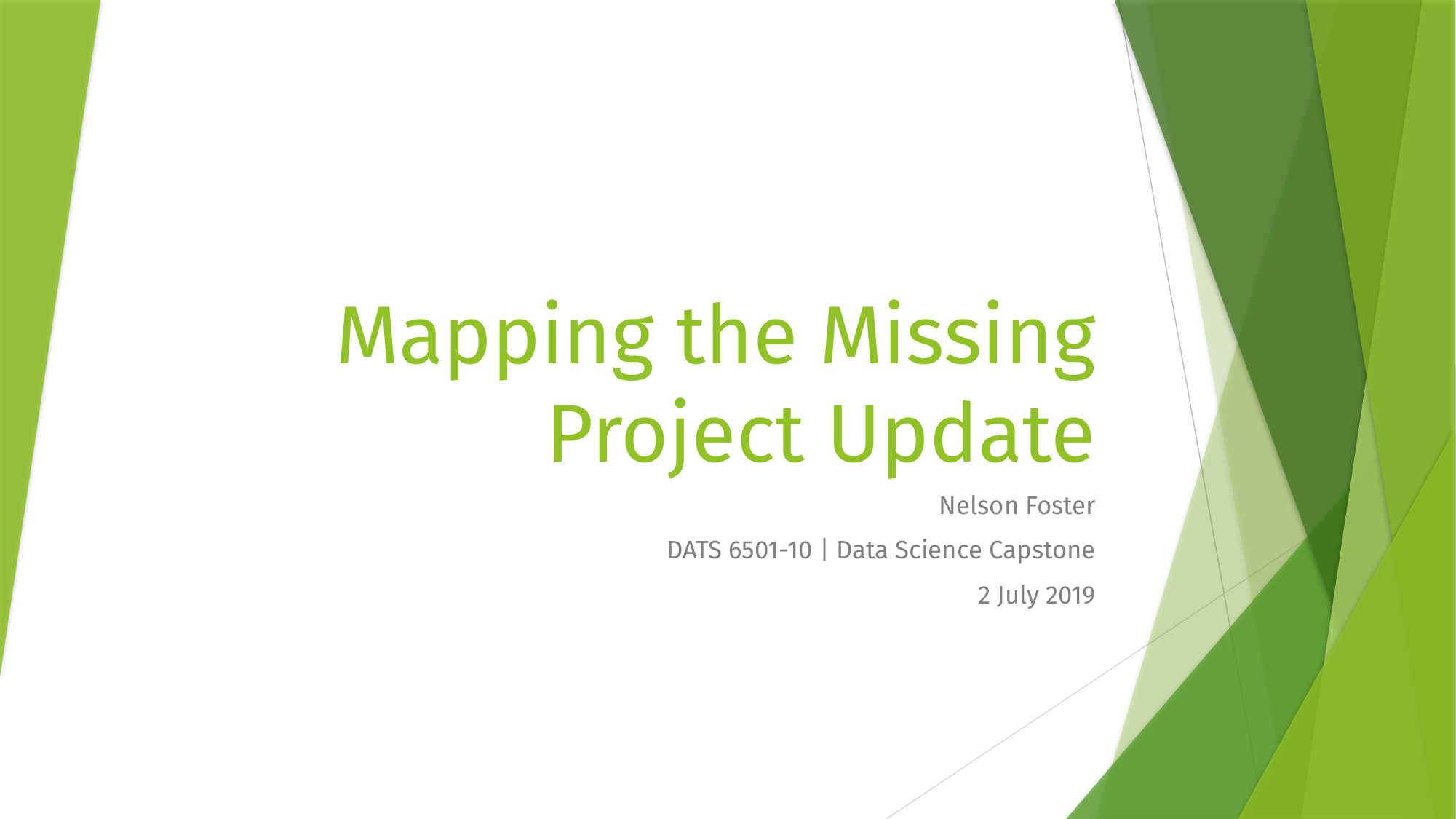

# Mapping the Missing Project Update
Nelson Foster
DATS 6501-10 | Data Science Capstone
2 July 2019